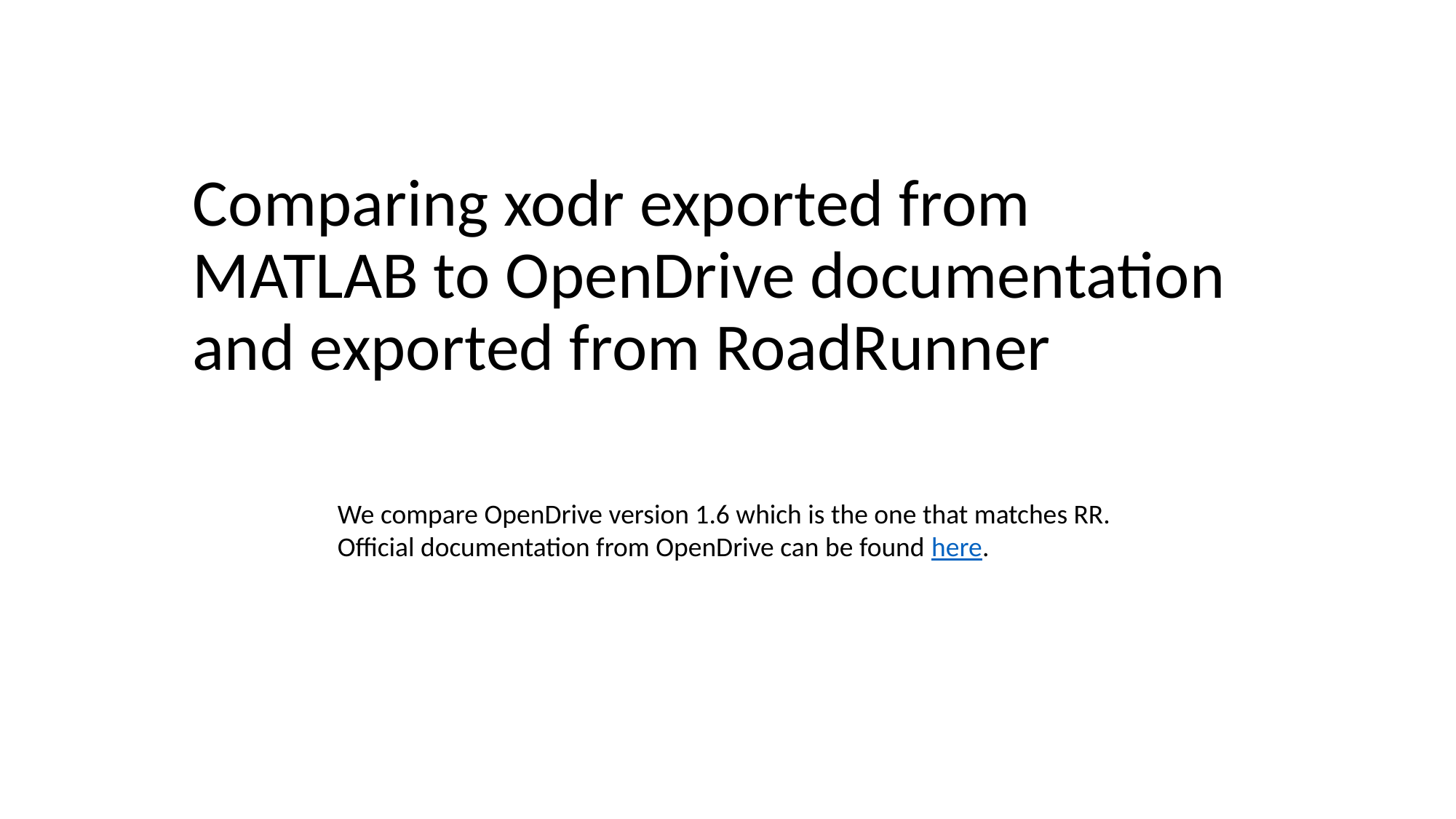

Comparing xodr exported from MATLAB to OpenDrive documentation and exported from RoadRunner
We compare OpenDrive version 1.6 which is the one that matches RR.
Official documentation from OpenDrive can be found here.